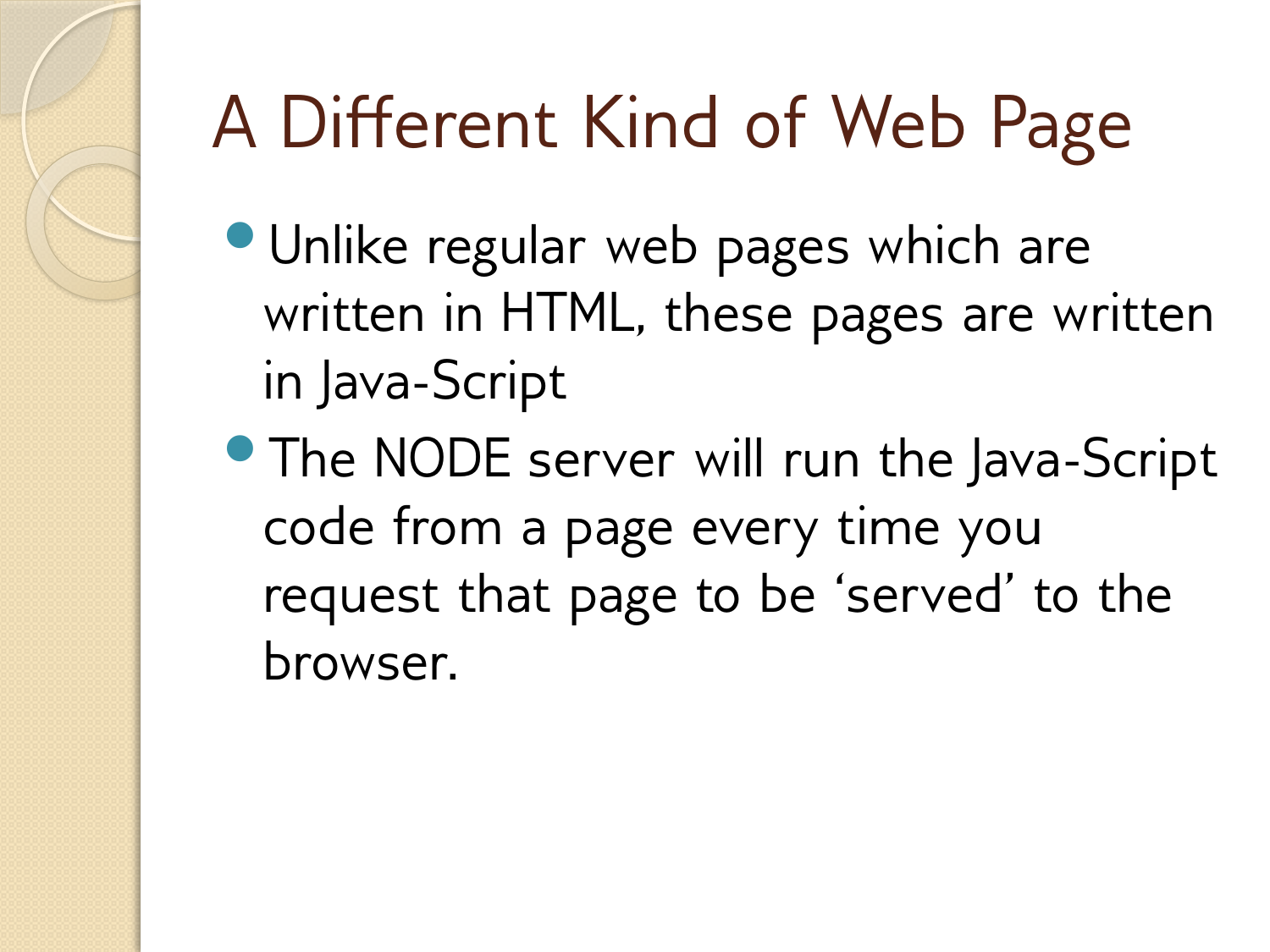

# A Different Kind of Web Page
Unlike regular web pages which are written in HTML, these pages are written in Java-Script
The NODE server will run the Java-Script code from a page every time you request that page to be ‘served’ to the browser.